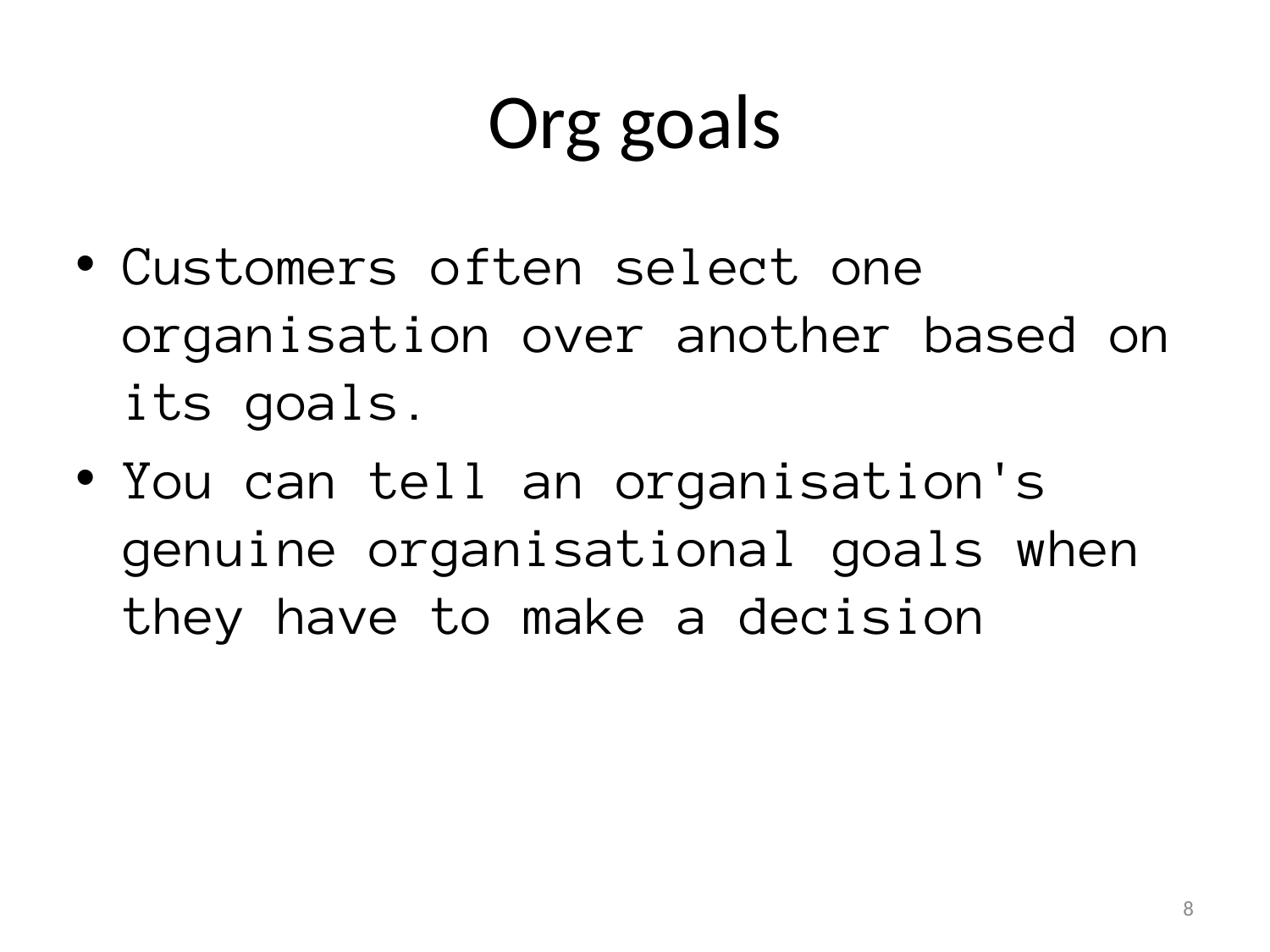

# Org goals
Customers often select one organisation over another based on its goals.
You can tell an organisation's genuine organisational goals when they have to make a decision

8